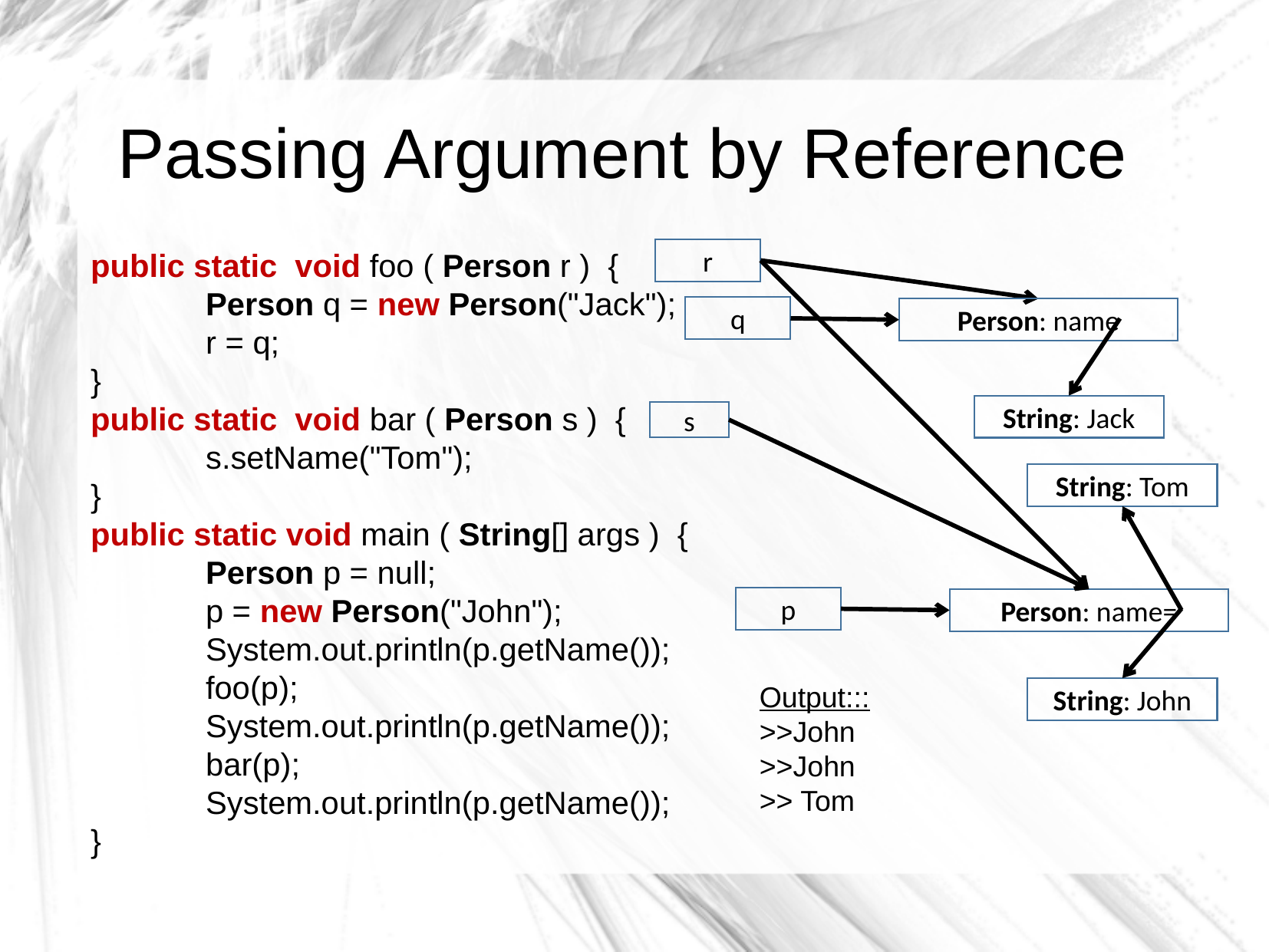

Passing Argument by Reference
r
public static  void foo ( Person r )  {
	Person q = new Person("Jack");
	r = q;
}
public static  void bar ( Person s )  {
	s.setName("Tom");
}
public static void main ( String[] args )  {
	Person p = null;
	p = new Person("John");
	System.out.println(p.getName());
	foo(p);
	System.out.println(p.getName());
	bar(p);
	System.out.println(p.getName());
}

q
Person: name
String: Jack
s
String: Tom
p
Person: name=
Output:::
>>John
>>John
>> Tom
String: John